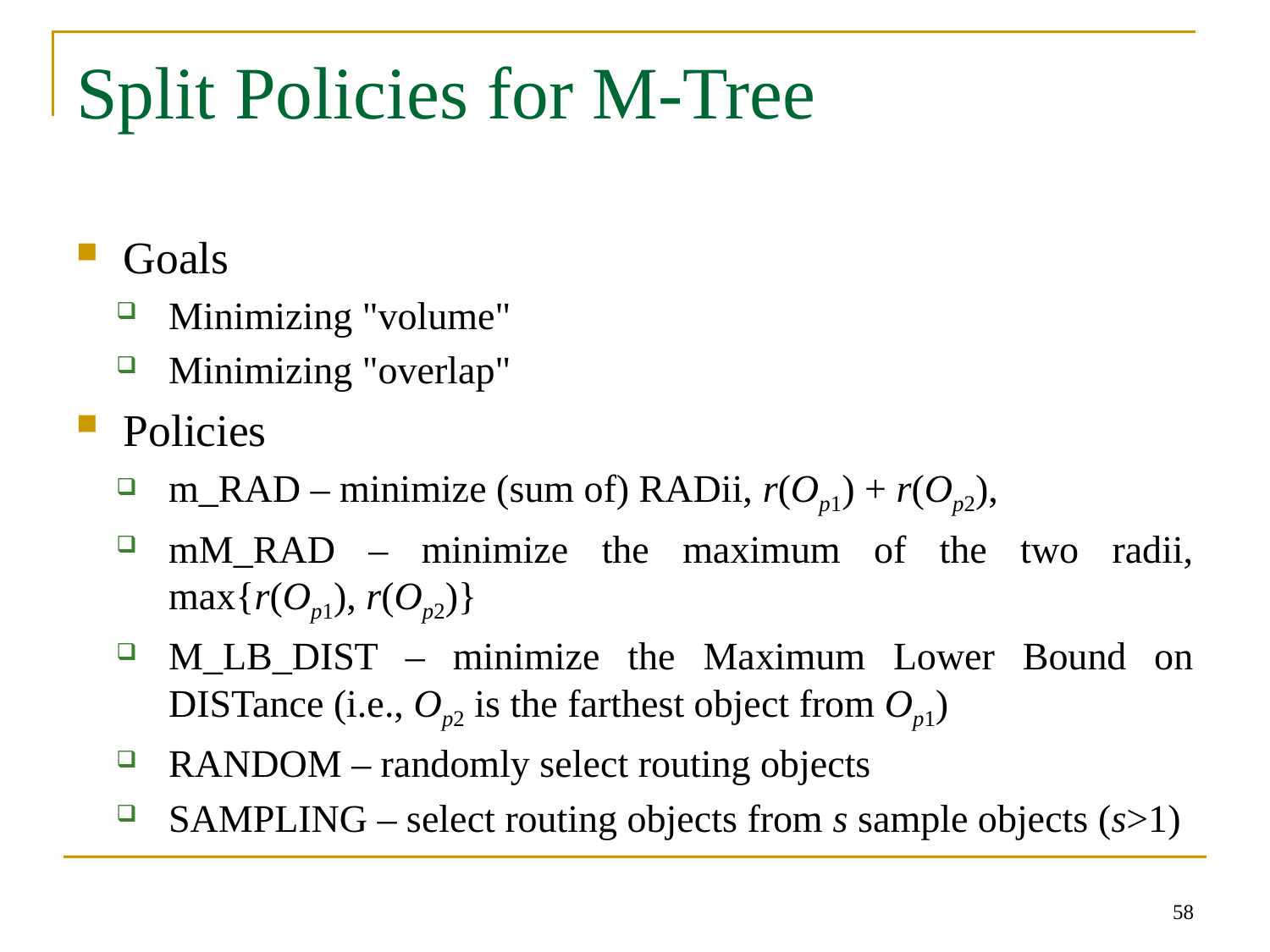

# Split Policies for M-Tree
Goals
Minimizing "volume"
Minimizing "overlap"
Policies
m_RAD – minimize (sum of) RADii, r(Op1) + r(Op2),
mM_RAD – minimize the maximum of the two radii, max{r(Op1), r(Op2)}
M_LB_DIST – minimize the Maximum Lower Bound on DISTance (i.e., Op2 is the farthest object from Op1)
RANDOM – randomly select routing objects
SAMPLING – select routing objects from s sample objects (s>1)
58